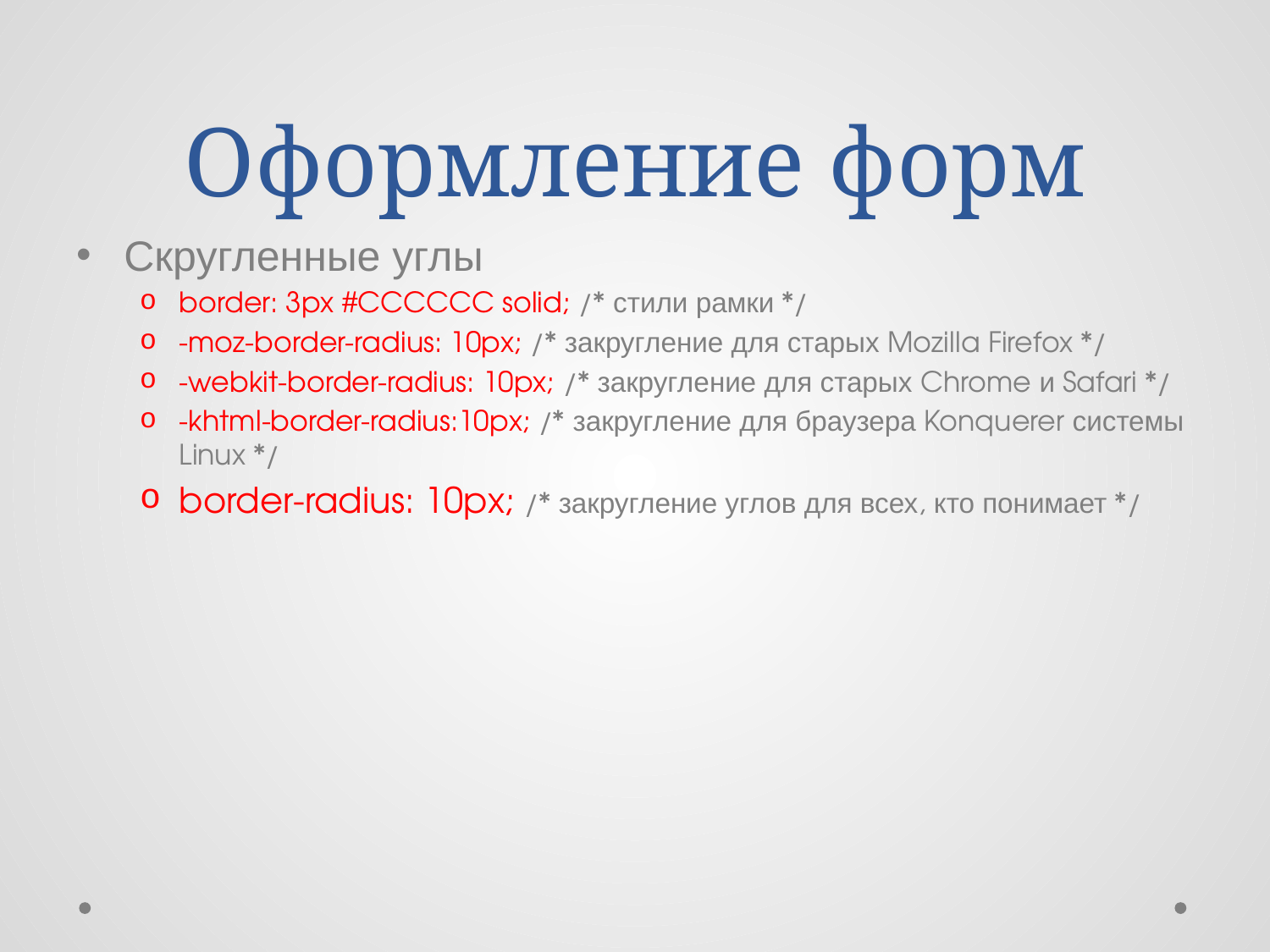

# Оформление форм
Скругленные углы
border: 3px #CCCCCC solid; /* стили рамки */
-moz-border-radius: 10px; /* закругление для старых Mozilla Firefox */
-webkit-border-radius: 10px; /* закругление для старых Chrome и Safari */
-khtml-border-radius:10px; /* закругление для браузера Konquerer системы Linux */
border-radius: 10px; /* закругление углов для всех, кто понимает */